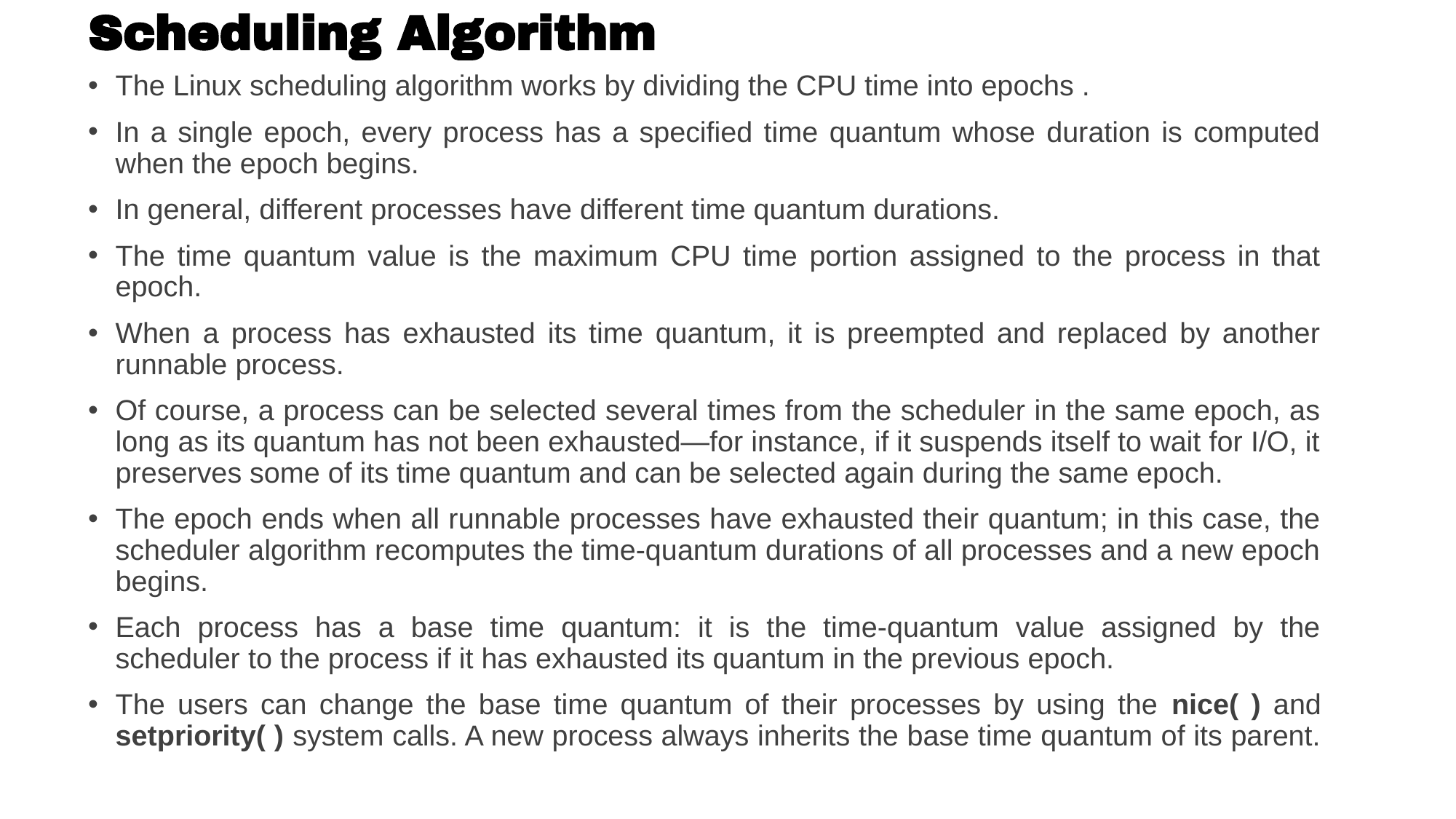

# Scheduling Algorithm
The Linux scheduling algorithm works by dividing the CPU time into epochs .
In a single epoch, every process has a specified time quantum whose duration is computed when the epoch begins.
In general, different processes have different time quantum durations.
The time quantum value is the maximum CPU time portion assigned to the process in that epoch.
When a process has exhausted its time quantum, it is preempted and replaced by another runnable process.
Of course, a process can be selected several times from the scheduler in the same epoch, as long as its quantum has not been exhausted—for instance, if it suspends itself to wait for I/O, it preserves some of its time quantum and can be selected again during the same epoch.
The epoch ends when all runnable processes have exhausted their quantum; in this case, the scheduler algorithm recomputes the time-quantum durations of all processes and a new epoch begins.
Each process has a base time quantum: it is the time-quantum value assigned by the scheduler to the process if it has exhausted its quantum in the previous epoch.
The users can change the base time quantum of their processes by using the nice( ) and setpriority( ) system calls. A new process always inherits the base time quantum of its parent.